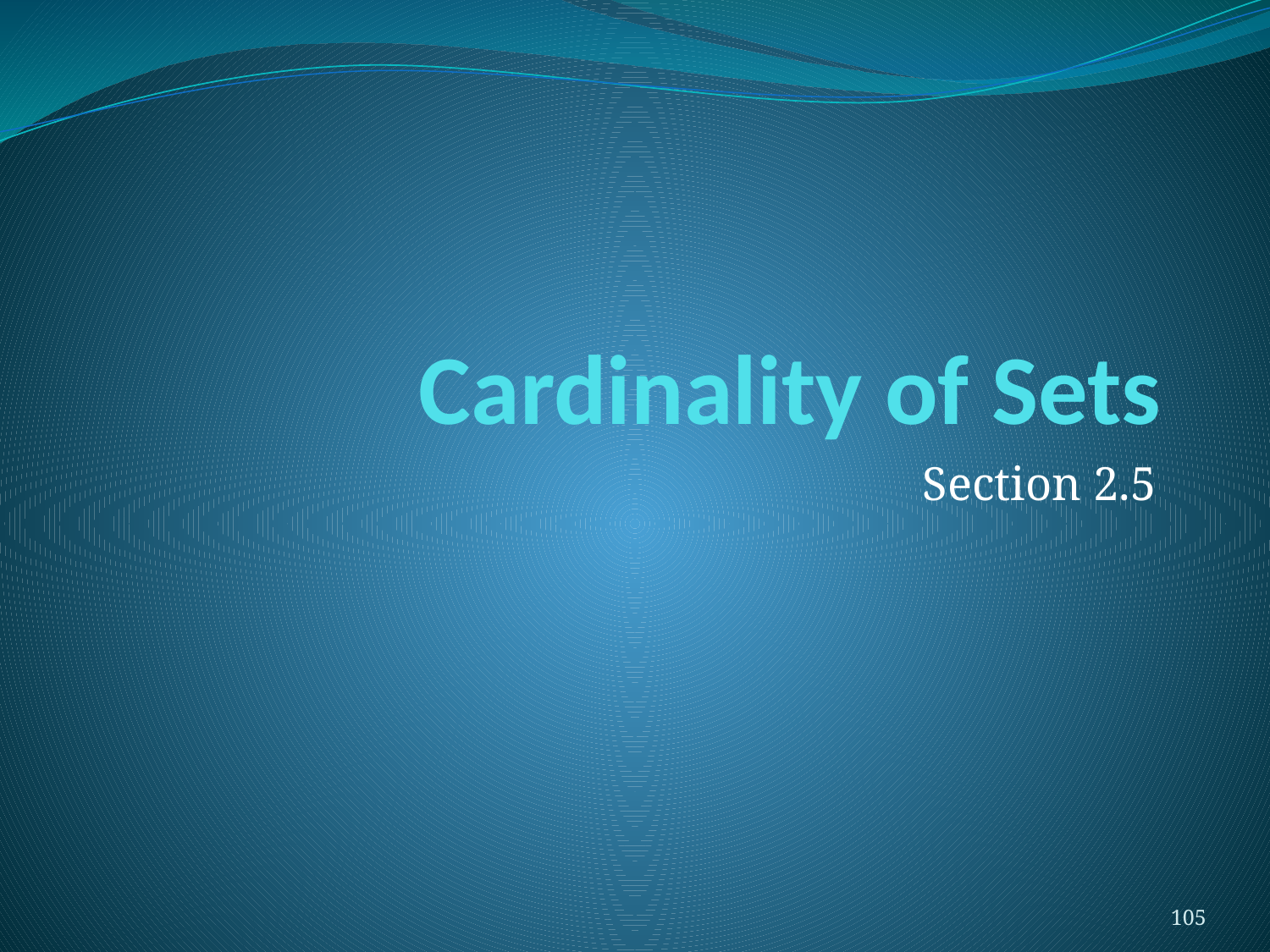

# Cardinality of Sets
Section 2.5
105